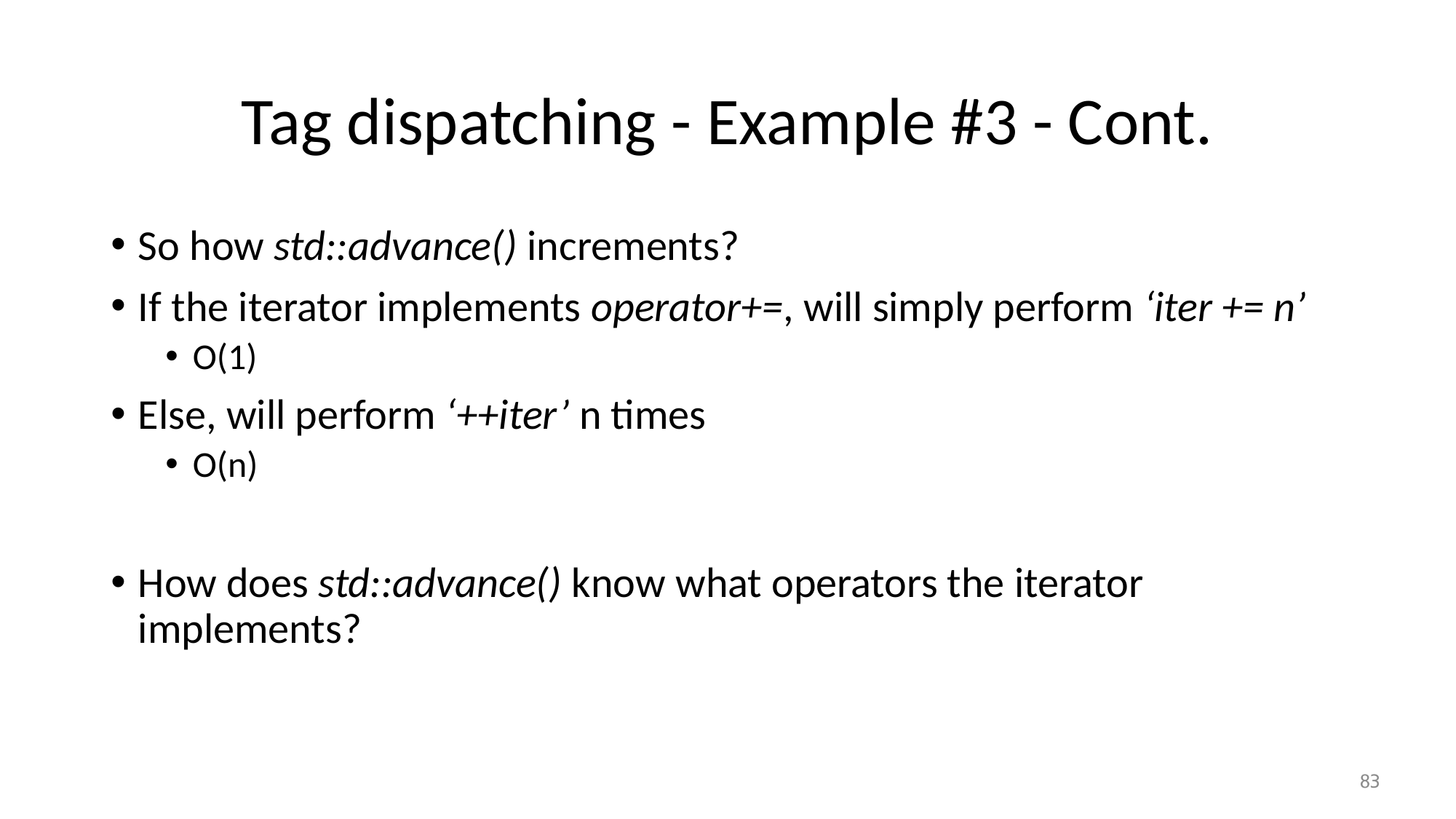

# Tag dispatching - Example #3 - Cont.
So how std::advance() increments?
If the iterator implements operator+=, will simply perform ‘iter += n’
O(1)
Else, will perform ‘++iter’ n times
O(n)

How does std::advance() know what operators the iterator implements?
83